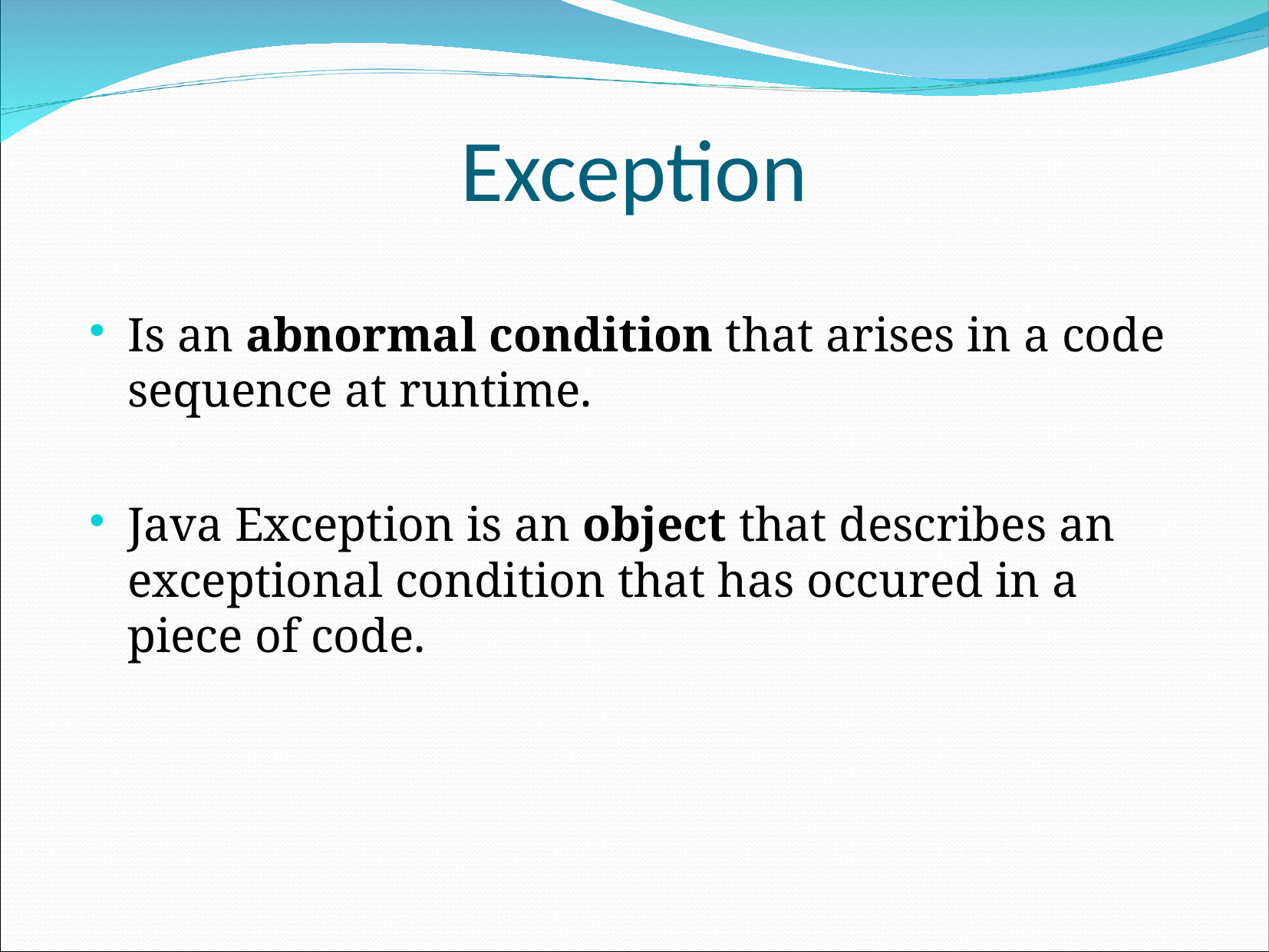

Exception

Is an abnormal condition that arises in a code sequence at runtime.

Java Exception is an object that describes an exceptional condition that has occured in a piece of code.